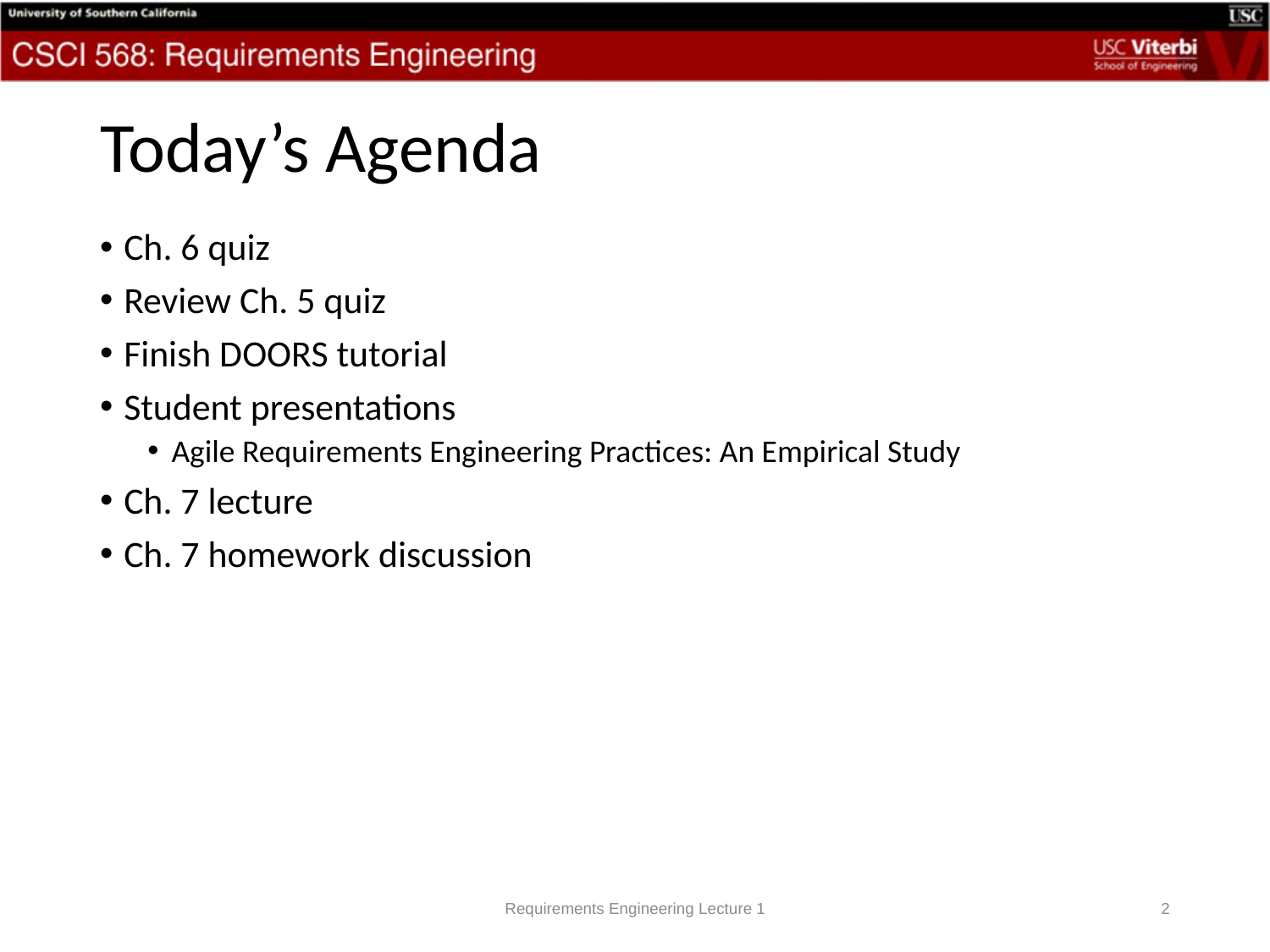

# Today’s Agenda
Ch. 6 quiz
Review Ch. 5 quiz
Finish DOORS tutorial
Student presentations
Agile Requirements Engineering Practices: An Empirical Study
Ch. 7 lecture
Ch. 7 homework discussion
Requirements Engineering Lecture 1
2